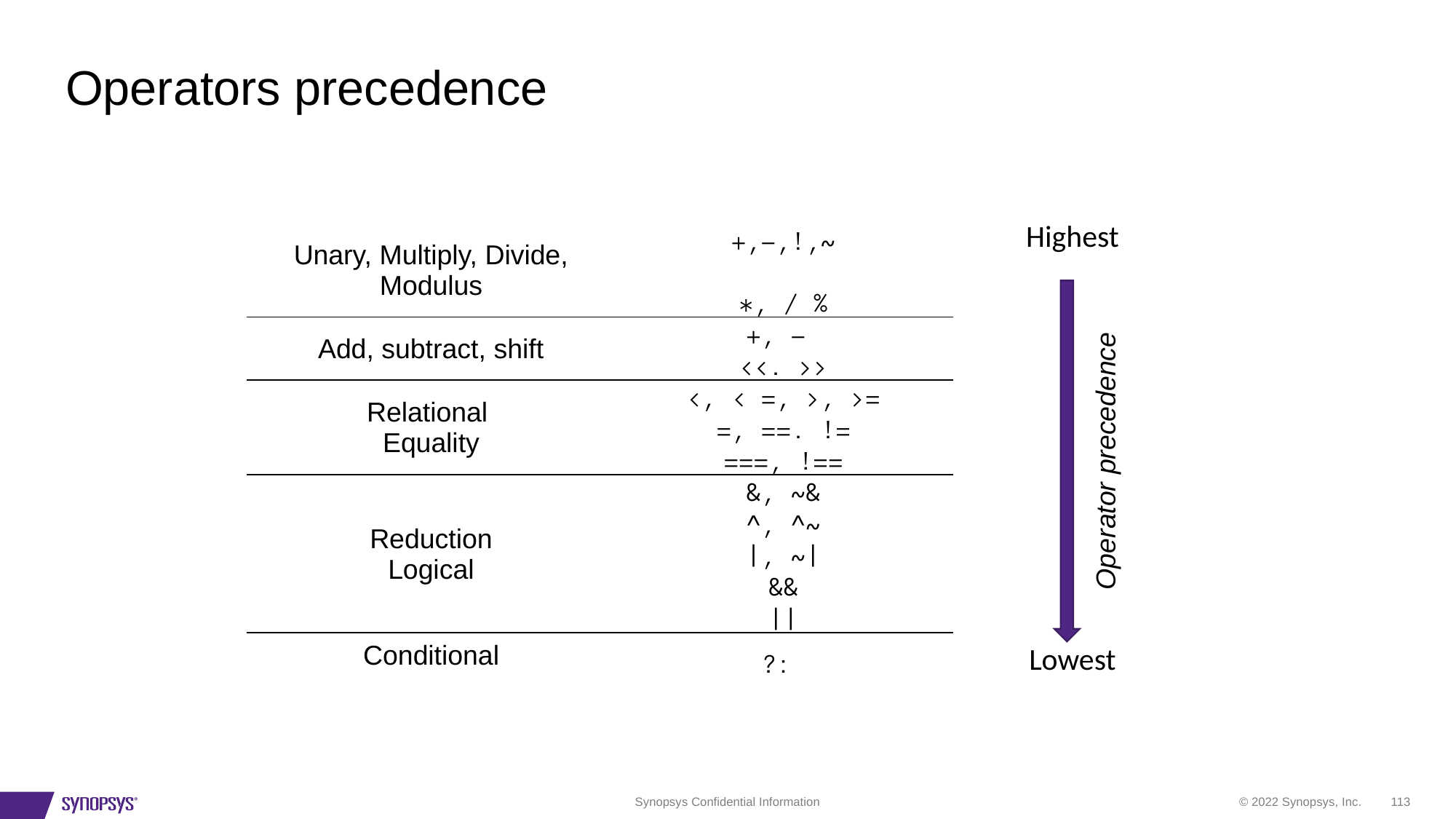

# Operators precedence
| Unary, Multiply, Divide, Modulus | +,-,!,~ | Highest |
| --- | --- | --- |
|  | \*, / % |  |
| Add, subtract, shift | +, - |  |
|  | <<. >> |  |
| Relational Equality | <, < =, >, >= |  |
|  | =, ==. != |  |
|  | ===, !== |  |
| Reduction Logical | &, ~& |  |
|  | ^, ^~ |  |
|  | |, ~| |  |
|  | && |  |
|  | || |  |
| Conditional | ?: | Lowest |

Operator precedence